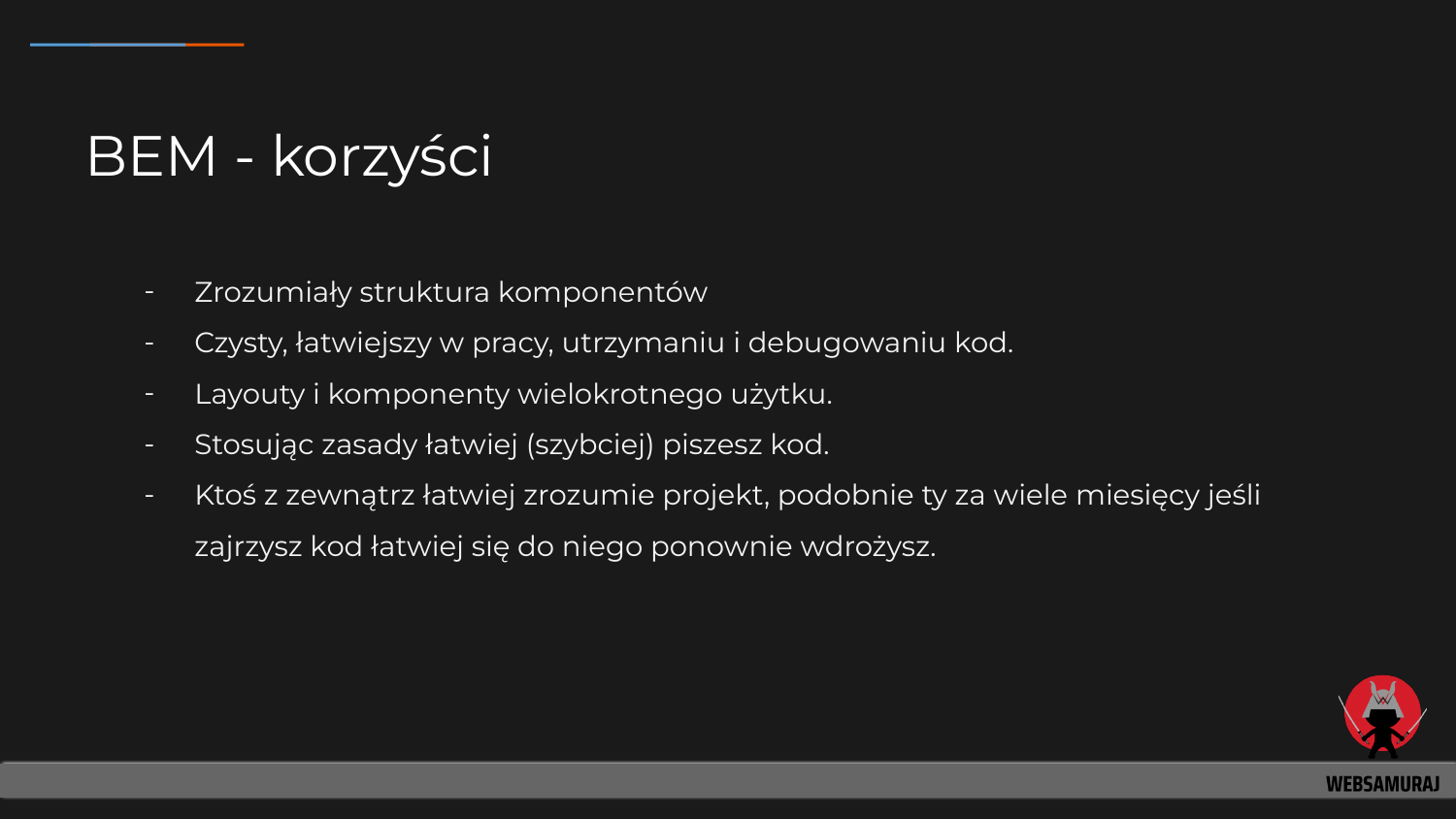

# BEM - korzyści
Zrozumiały struktura komponentów
Czysty, łatwiejszy w pracy, utrzymaniu i debugowaniu kod.
Layouty i komponenty wielokrotnego użytku.
Stosując zasady łatwiej (szybciej) piszesz kod.
Ktoś z zewnątrz łatwiej zrozumie projekt, podobnie ty za wiele miesięcy jeśli zajrzysz kod łatwiej się do niego ponownie wdrożysz.